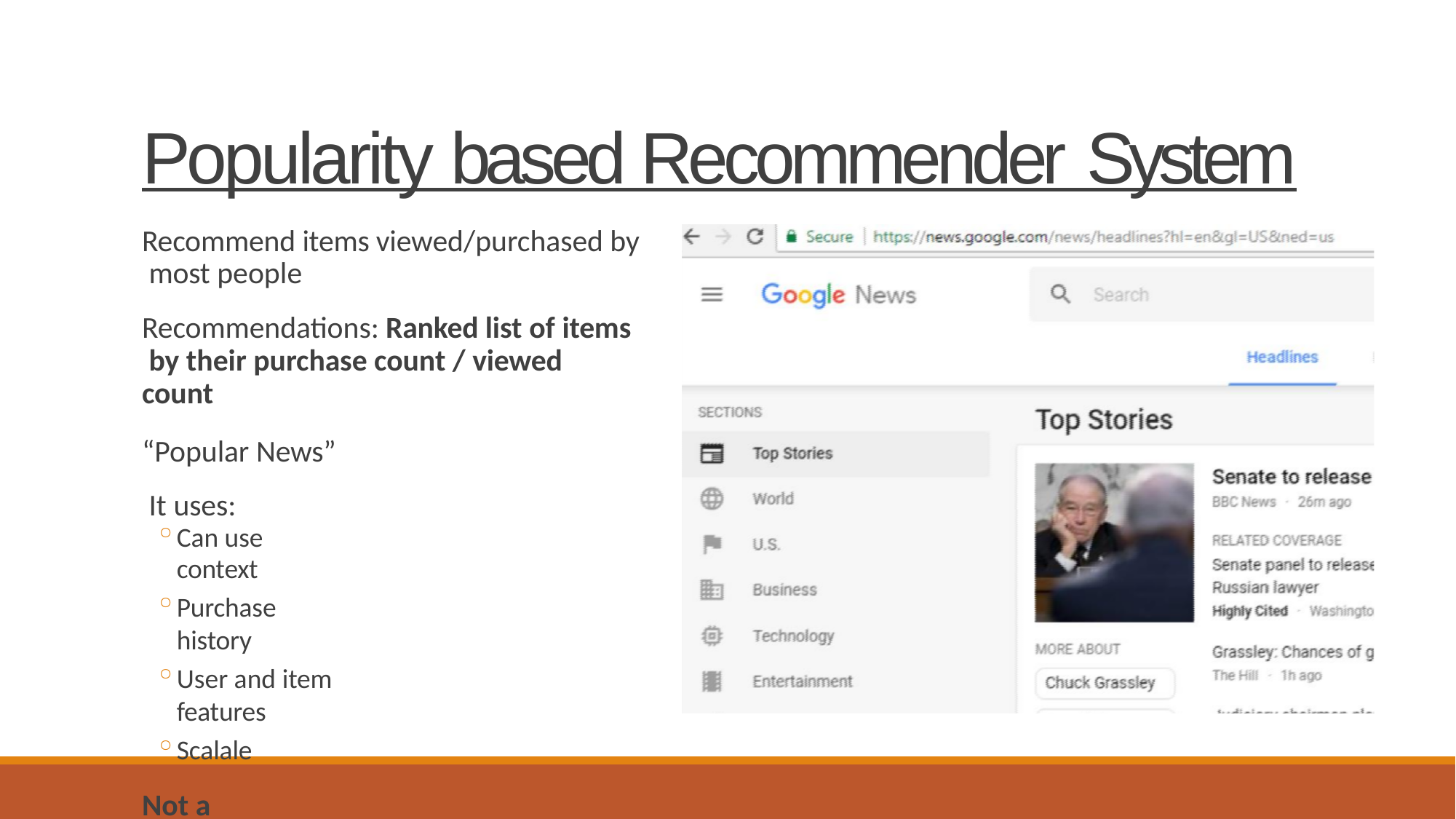

# Popularity based Recommender System
Recommend items viewed/purchased by  most people
Recommendations: Ranked list of items  by their purchase count / viewed count
“Popular News”  It uses:
Can use context
Purchase history
User and item features
Scalale
Not a personalized recommendation